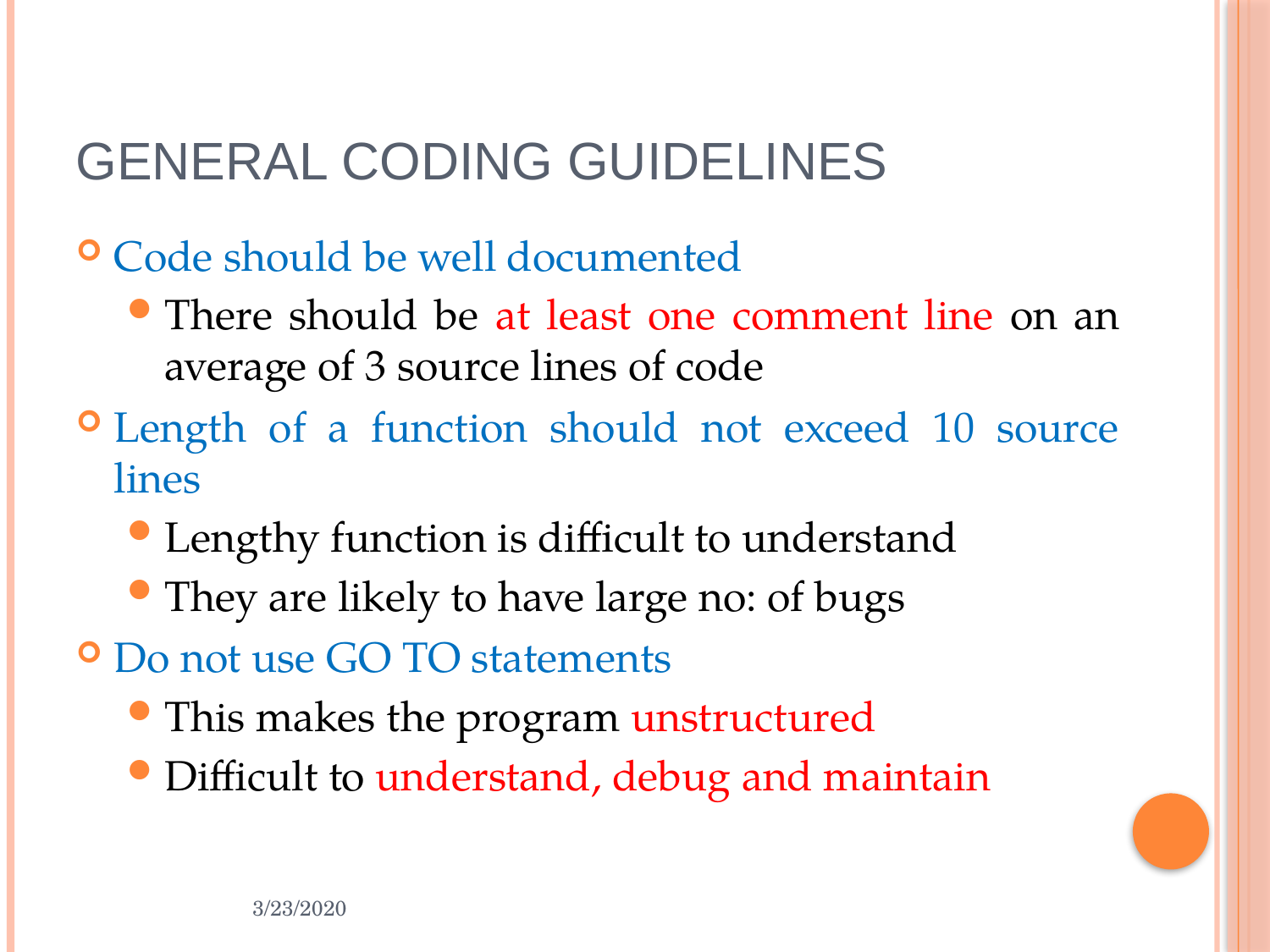

# General coding guidelines
Code should be well documented
There should be at least one comment line on an average of 3 source lines of code
Length of a function should not exceed 10 source lines
Lengthy function is difficult to understand
They are likely to have large no: of bugs
Do not use GO TO statements
This makes the program unstructured
Difficult to understand, debug and maintain

3/23/2020
20